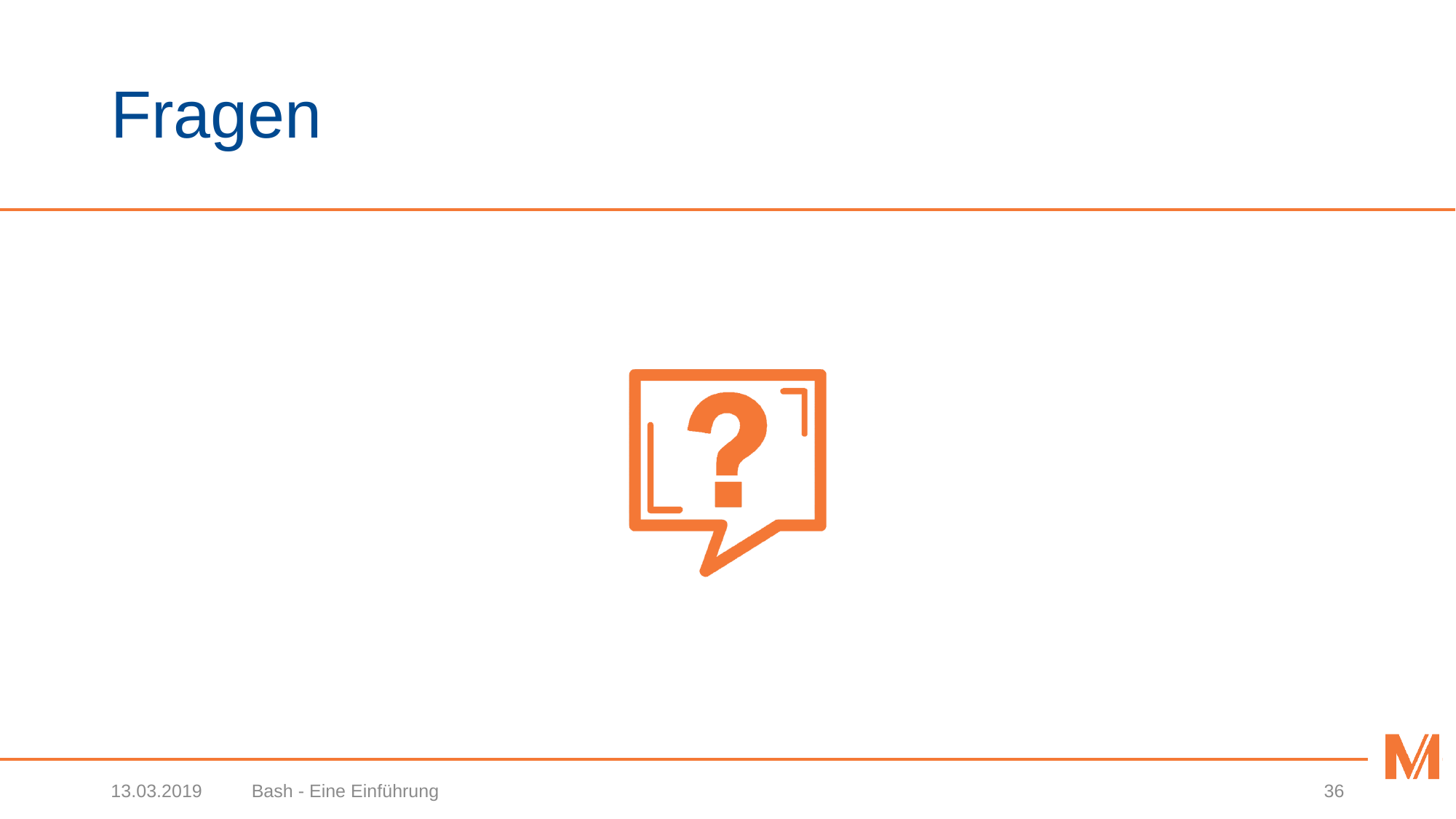

# Fragen

13.03.2019
Bash - Eine Einführung
36